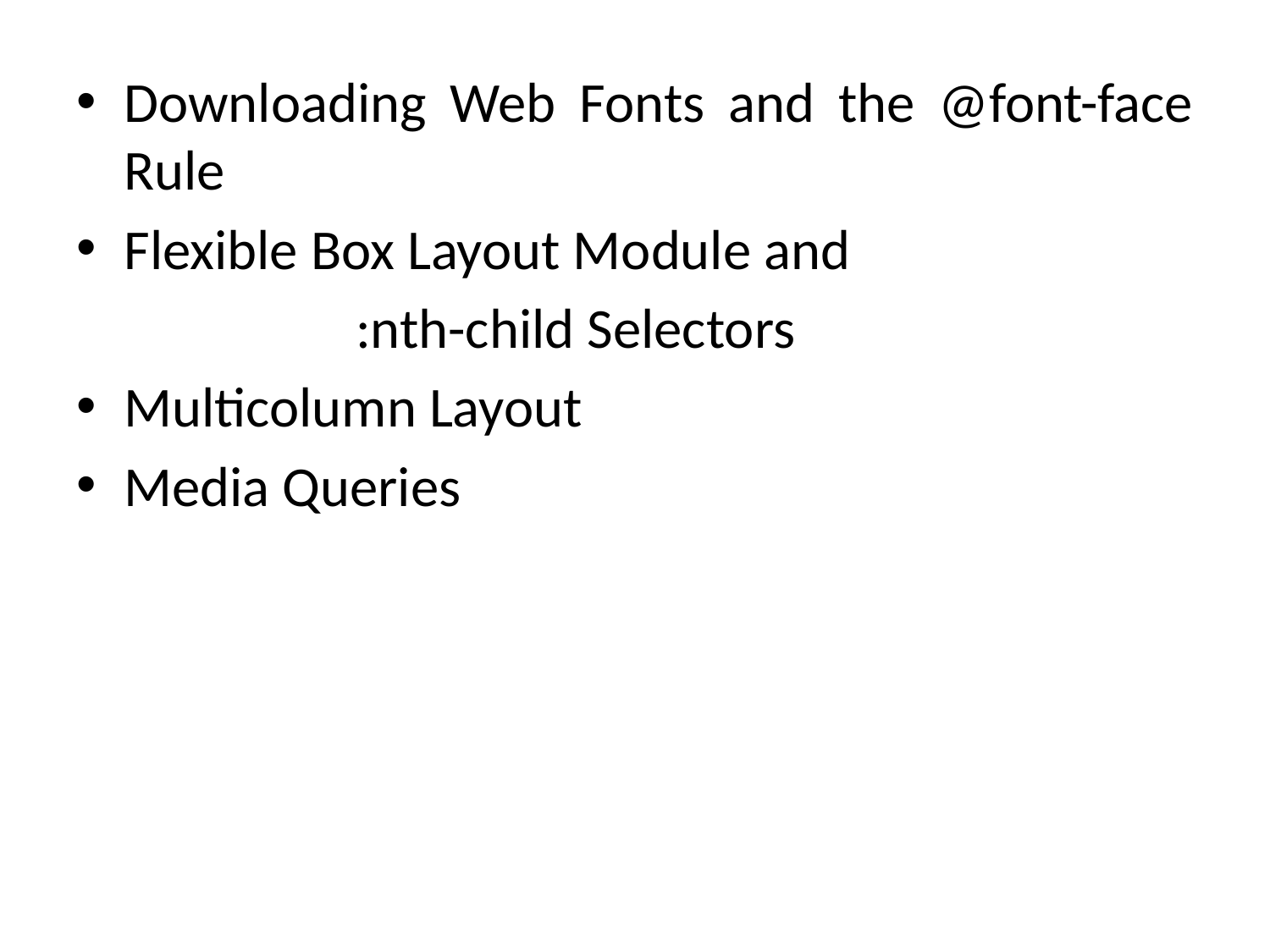

Downloading Web Fonts and the @font-face Rule
Flexible Box Layout Module and
                      :nth-child Selectors
Multicolumn Layout
Media Queries